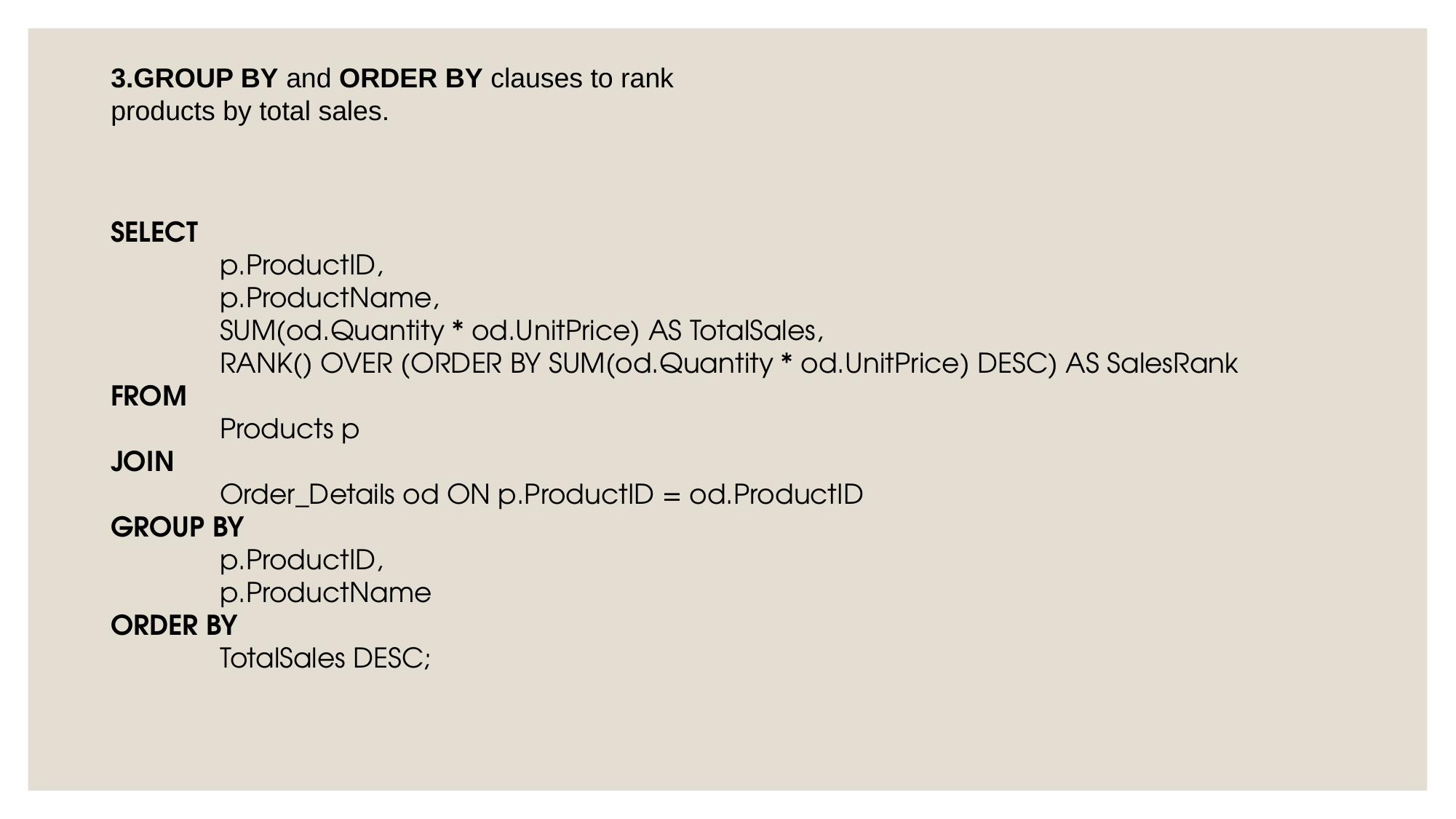

3.GROUP BY and ORDER BY clauses to rank products by total sales.

SELECT
	p.ProductID,
	p.ProductName,
	SUM(od.Quantity * od.UnitPrice) AS TotalSales,
	RANK() OVER (ORDER BY SUM(od.Quantity * od.UnitPrice) DESC) AS SalesRank
FROM
	Products p
JOIN
	Order_Details od ON p.ProductID = od.ProductID
GROUP BY
	p.ProductID,
	p.ProductName
ORDER BY
	TotalSales DESC;